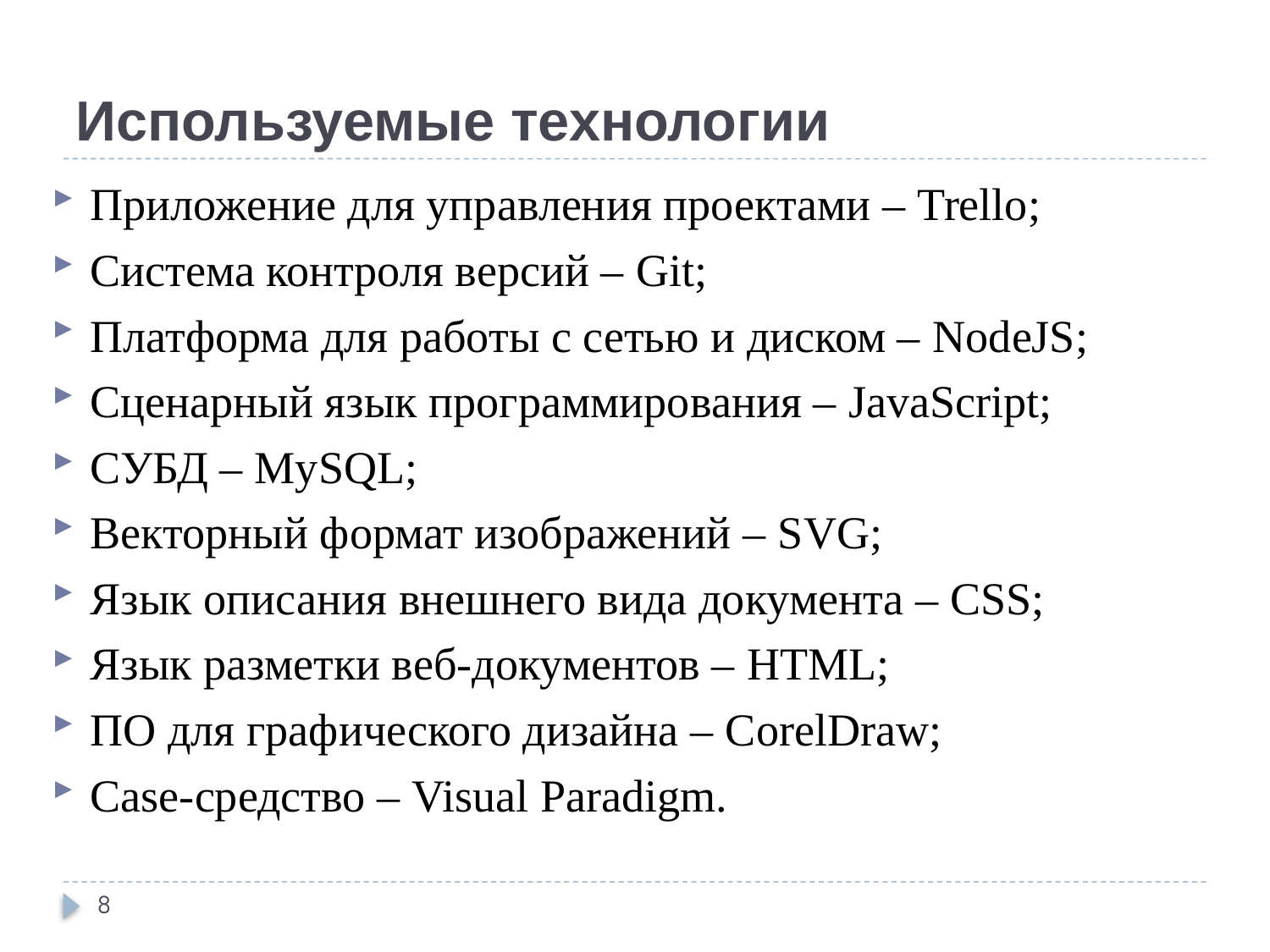

# Используемые технологии
Приложение для управления проектами – Trello;
Система контроля версий – Git;
Платформа для работы с сетью и диском – NodeJS;
Сценарный язык программирования – JavaScript;
СУБД – MySQL;
Векторный формат изображений – SVG;
Язык описания внешнего вида документа – CSS;
Язык разметки веб-документов – HTML;
ПО для графического дизайна – CorelDraw;
Case-средство – Visual Paradigm.

8